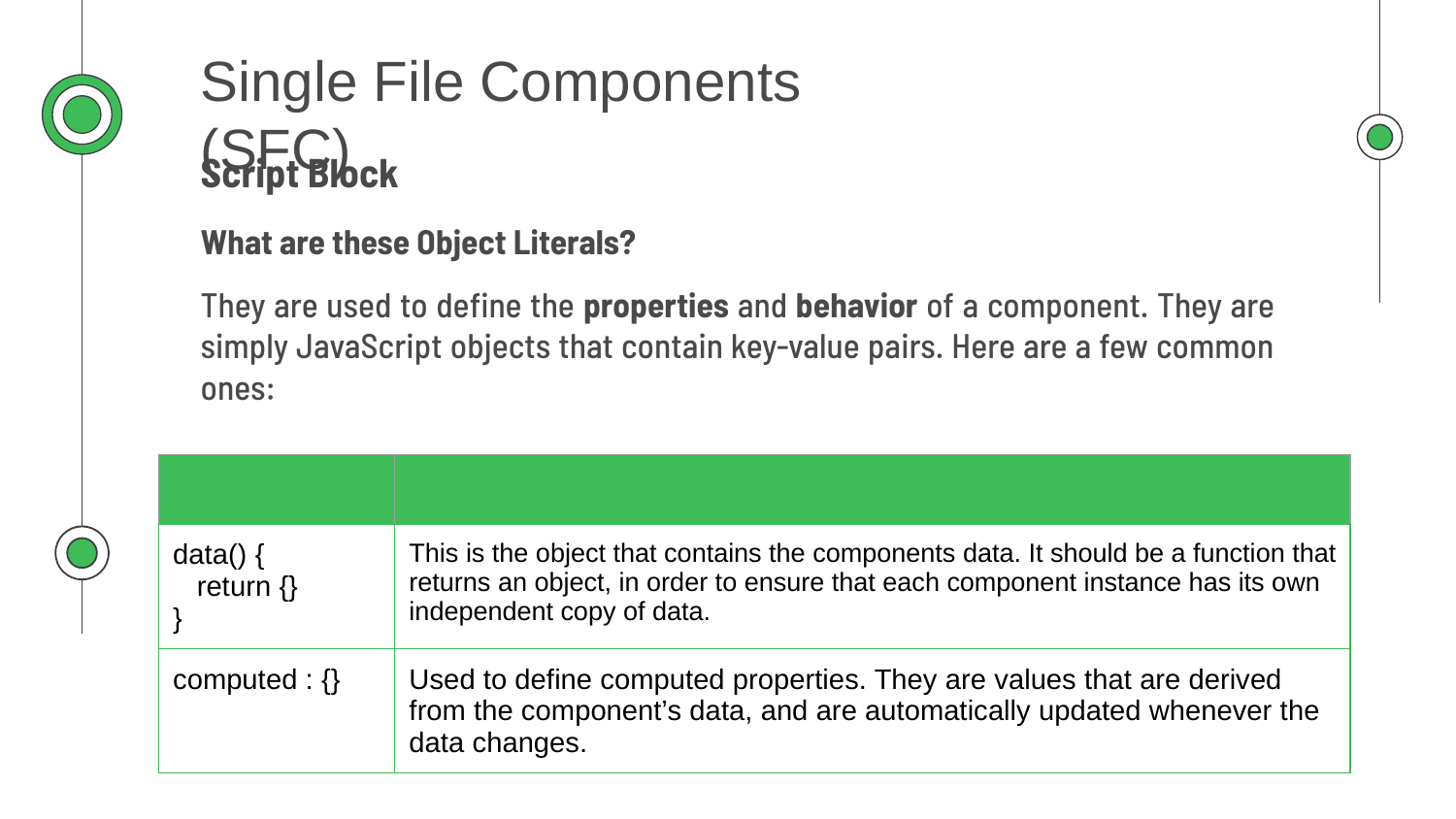

Single File Components (SFC)
Script Block
What are these Object Literals?
They are used to define the properties and behavior of a component. They are simply JavaScript objects that contain key-value pairs. Here are a few common ones:
|  |  |
| --- | --- |
| data() { return {} } | This is the object that contains the components data. It should be a function that returns an object, in order to ensure that each component instance has its own independent copy of data. |
| computed : {} | Used to define computed properties. They are values that are derived from the component’s data, and are automatically updated whenever the data changes. |